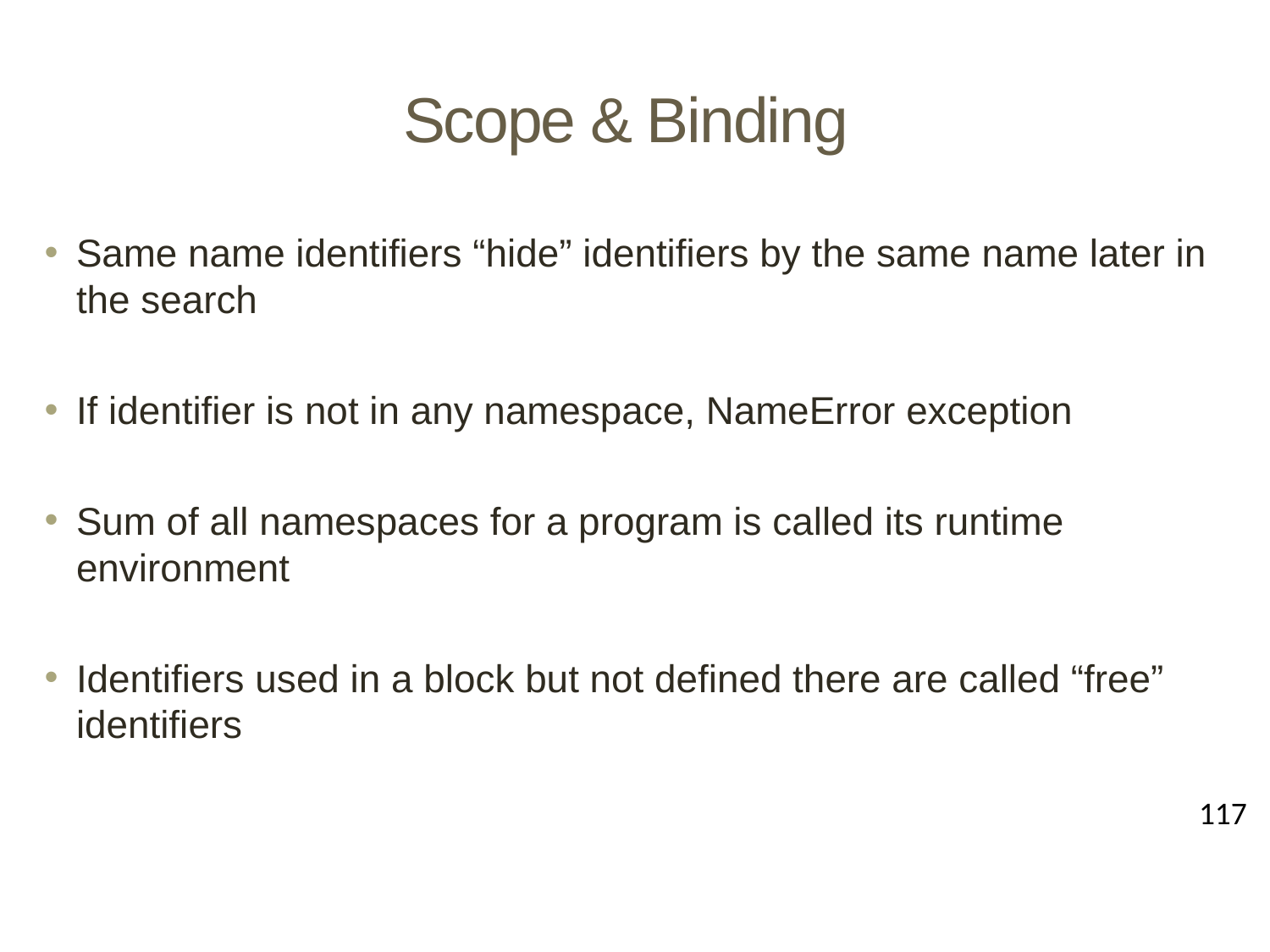

# Scope & Binding
Same name identifiers “hide” identifiers by the same name later in the search

If identifier is not in any namespace, NameError exception

Sum of all namespaces for a program is called its runtime environment

Identifiers used in a block but not defined there are called “free” identifiers

117